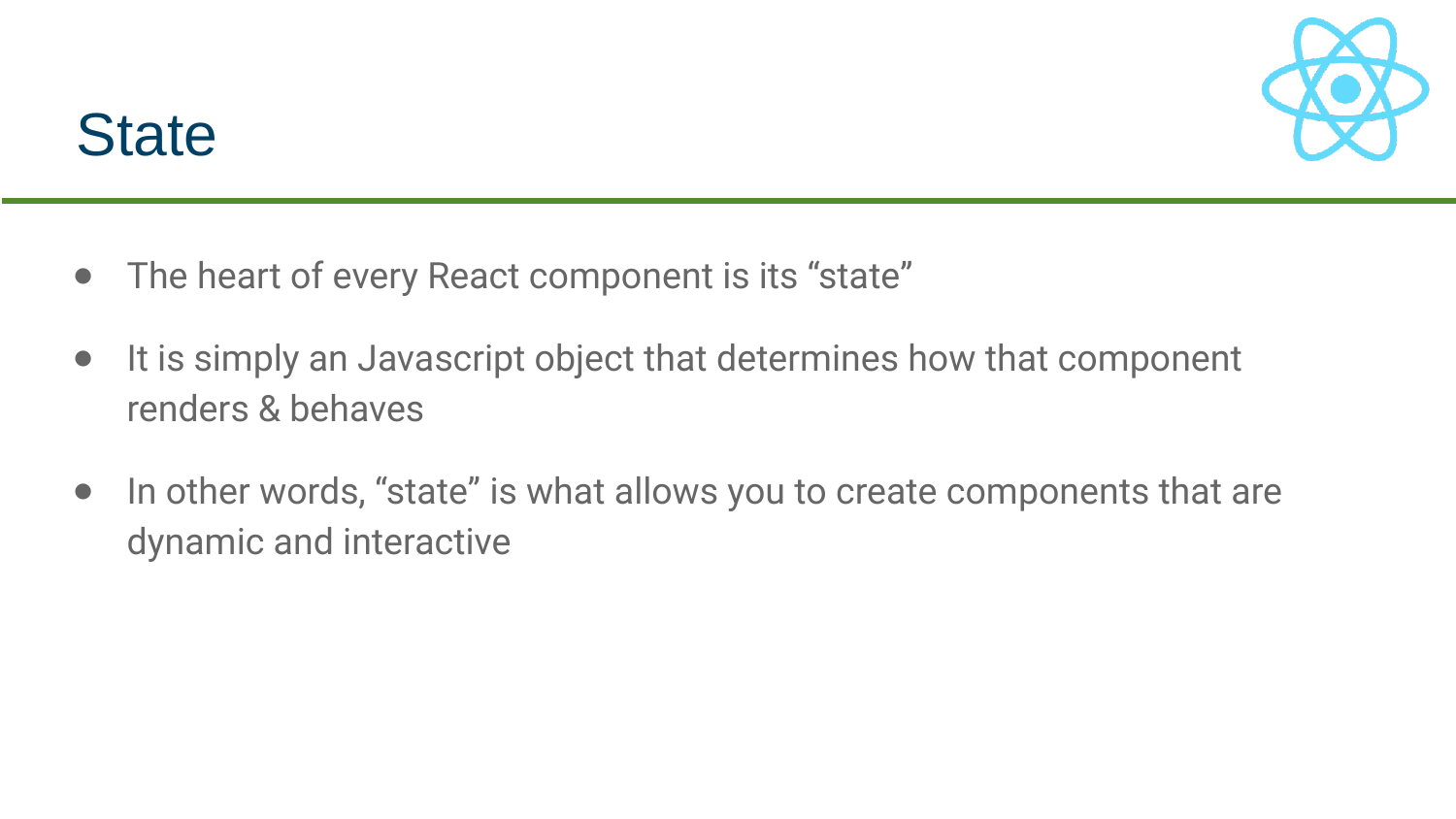

# State
The heart of every React component is its “state”
It is simply an Javascript object that determines how that component renders & behaves
In other words, “state” is what allows you to create components that are dynamic and interactive